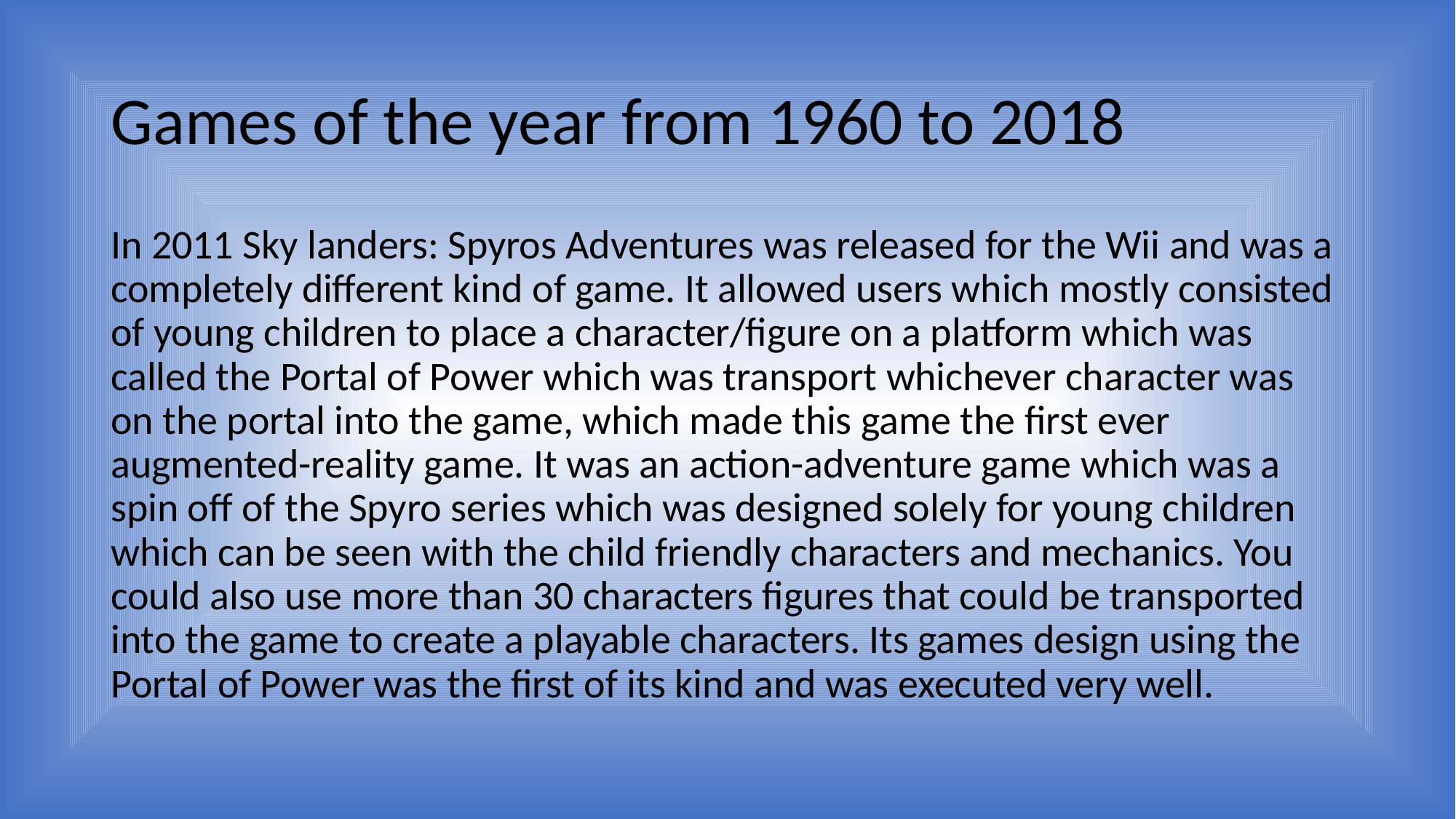

# Games of the year from 1960 to 2018
In 2011 Sky landers: Spyros Adventures was released for the Wii and was a completely different kind of game. It allowed users which mostly consisted of young children to place a character/figure on a platform which was called the Portal of Power which was transport whichever character was on the portal into the game, which made this game the first ever augmented-reality game. It was an action-adventure game which was a spin off of the Spyro series which was designed solely for young children which can be seen with the child friendly characters and mechanics. You could also use more than 30 characters figures that could be transported into the game to create a playable characters. Its games design using the Portal of Power was the first of its kind and was executed very well.